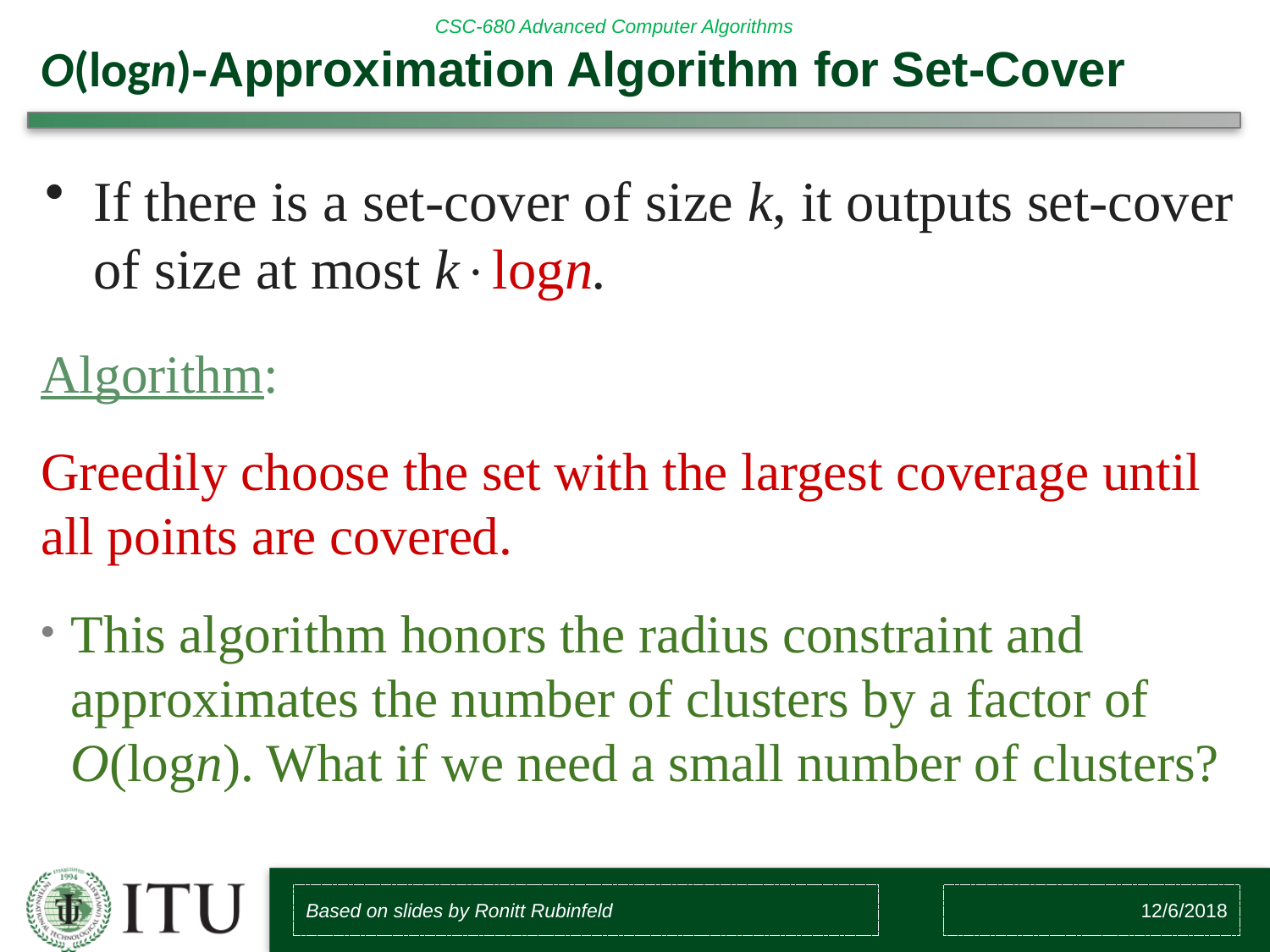

# O(logn)-Approximation Algorithm for Set-Cover

Algorithm:
Greedily choose the set with the largest coverage until all points are covered.
This algorithm honors the radius constraint and approximates the number of clusters by a factor of O(logn). What if we need a small number of clusters?
If there is a set-cover of size k, it outputs set-cover of size at most k⋅logn.
Based on slides by Ronitt Rubinfeld
12/6/2018